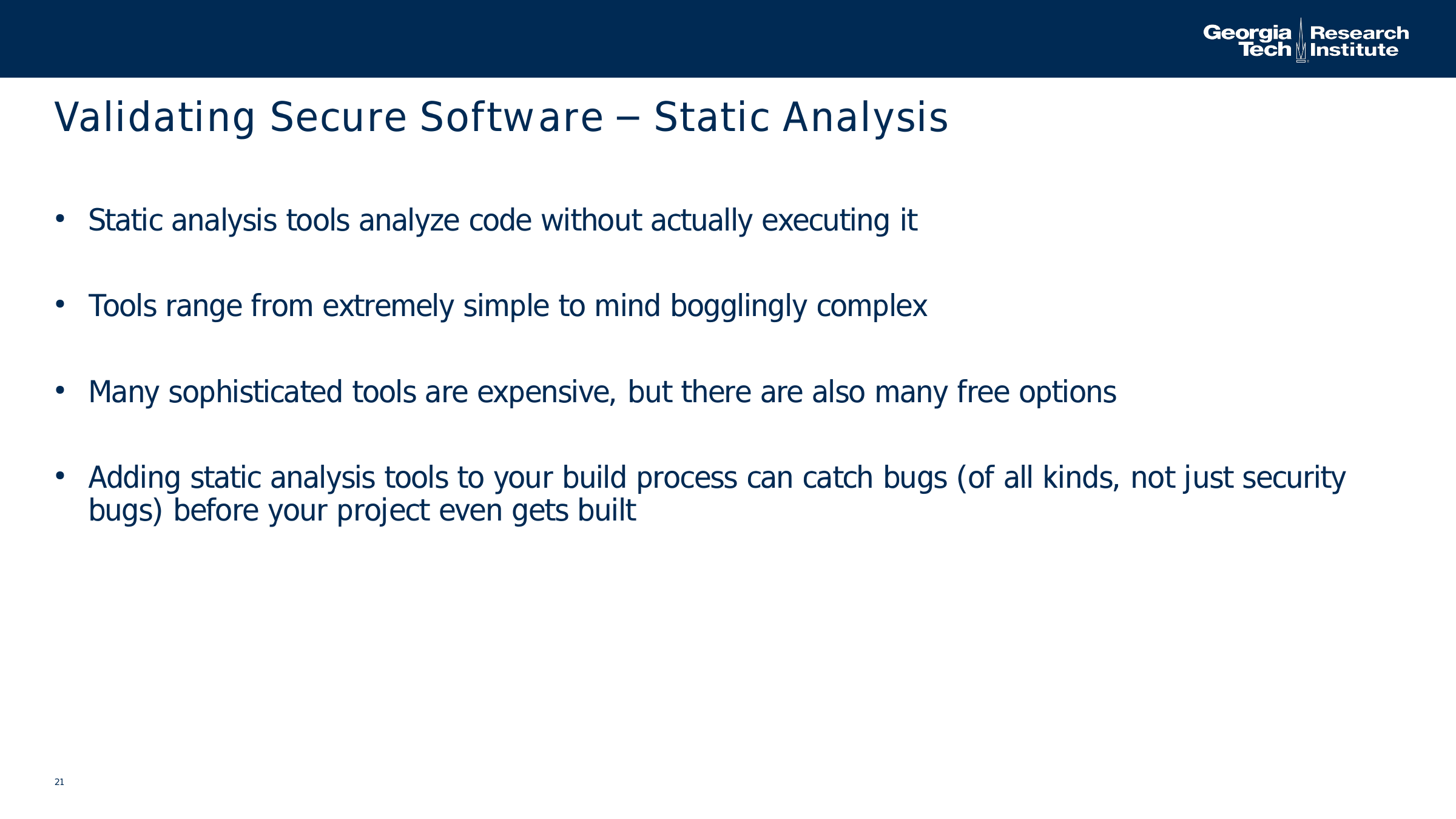

# Validating Secure Software – Static Analysis
Static analysis tools analyze code without actually executing it
Tools range from extremely simple to mind bogglingly complex
Many sophisticated tools are expensive, but there are also many free options
Adding static analysis tools to your build process can catch bugs (of all kinds, not just security bugs) before your project even gets built